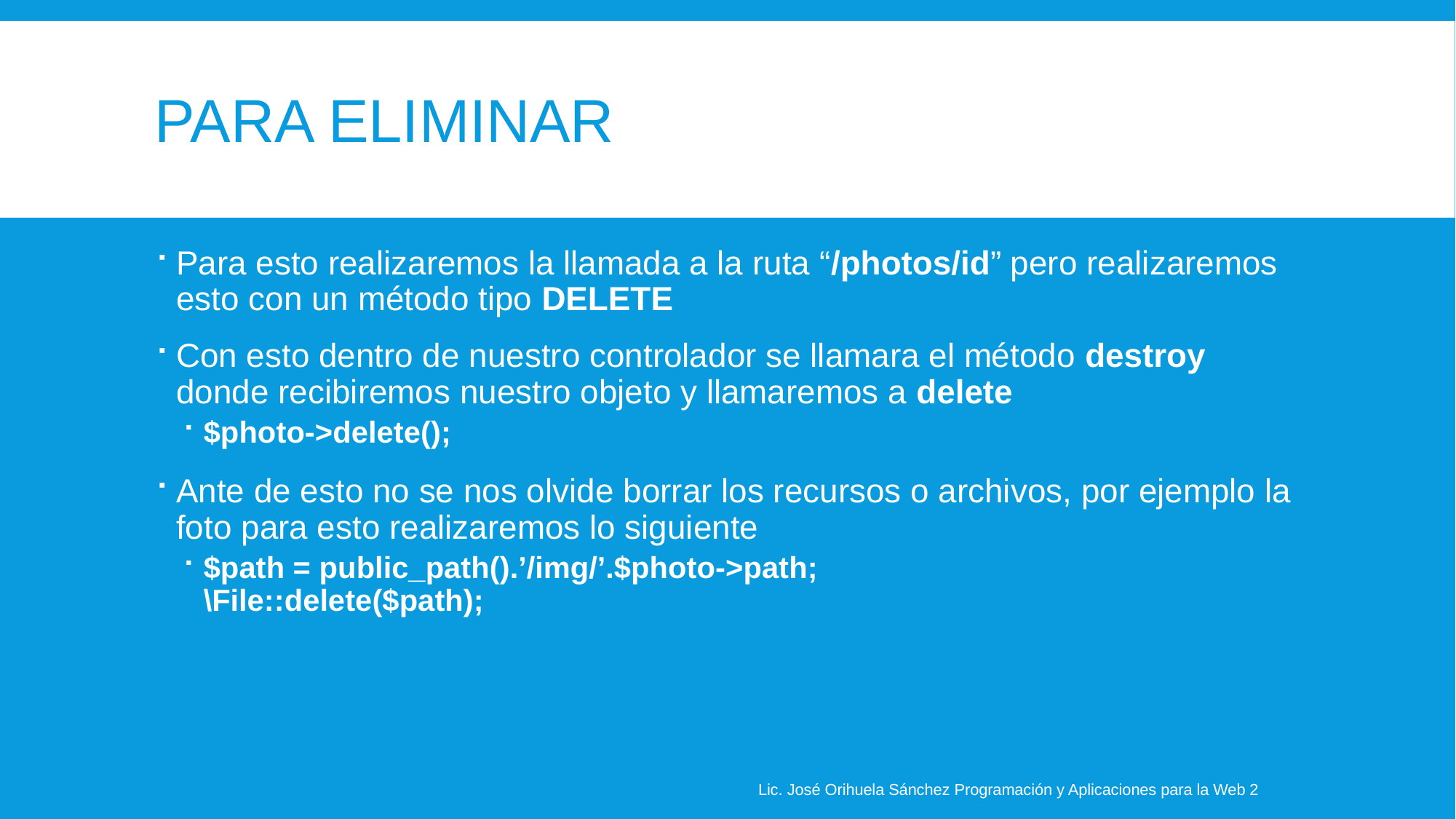

# Para eliminar
Para esto realizaremos la llamada a la ruta “/photos/id” pero realizaremos esto con un método tipo DELETE
Con esto dentro de nuestro controlador se llamara el método destroy donde recibiremos nuestro objeto y llamaremos a delete
$photo->delete();
Ante de esto no se nos olvide borrar los recursos o archivos, por ejemplo la foto para esto realizaremos lo siguiente
$path = public_path().’/img/’.$photo->path;
\File::delete($path);

Lic. José Orihuela Sánchez Programación y Aplicaciones para la Web 2